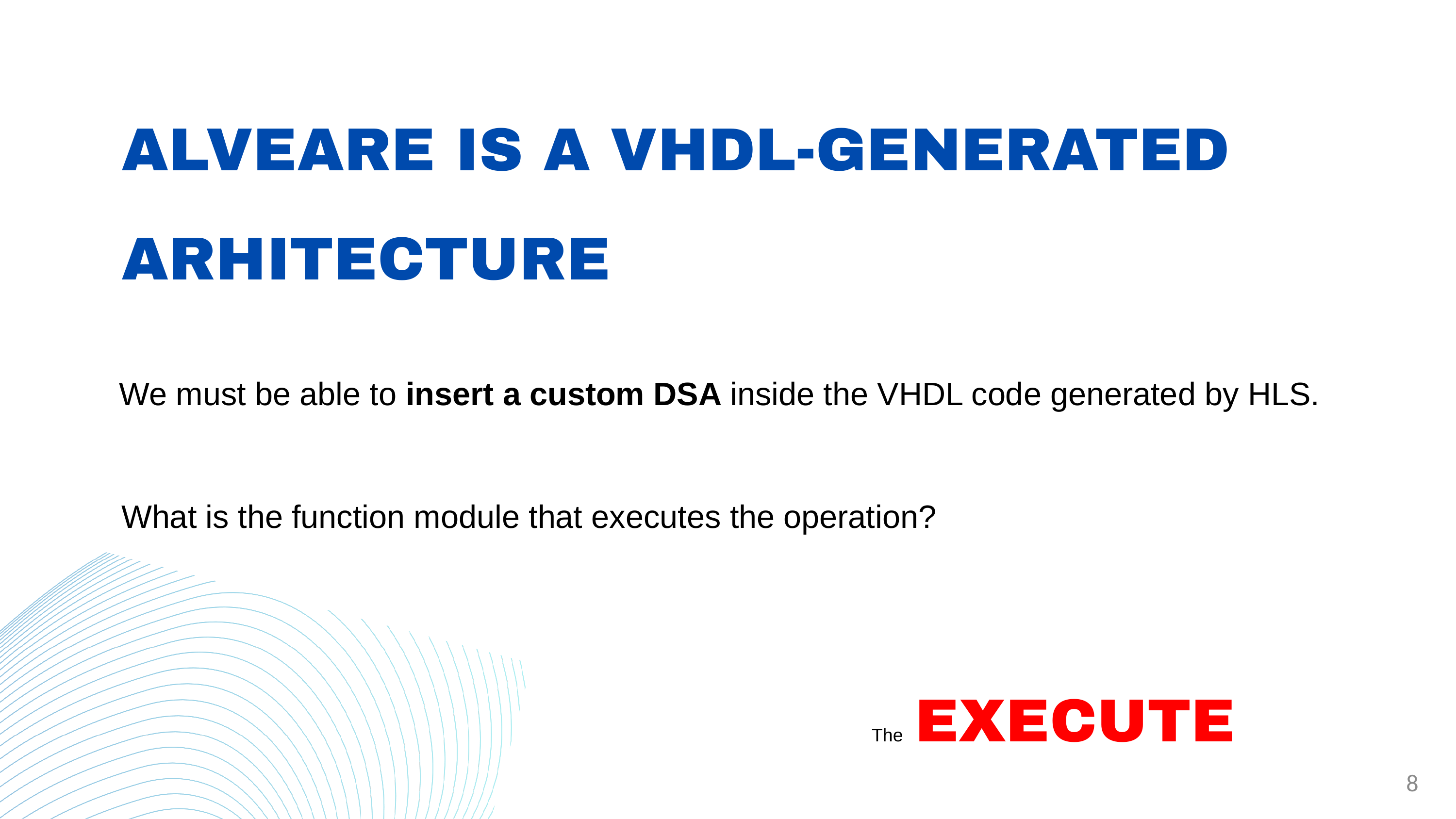

ALVEARE IS A VHDL-GENERATED ARHITECTURE
We must be able to insert a custom DSA inside the VHDL code generated by HLS.
What is the function module that executes the operation?

The  EXECUTE
8